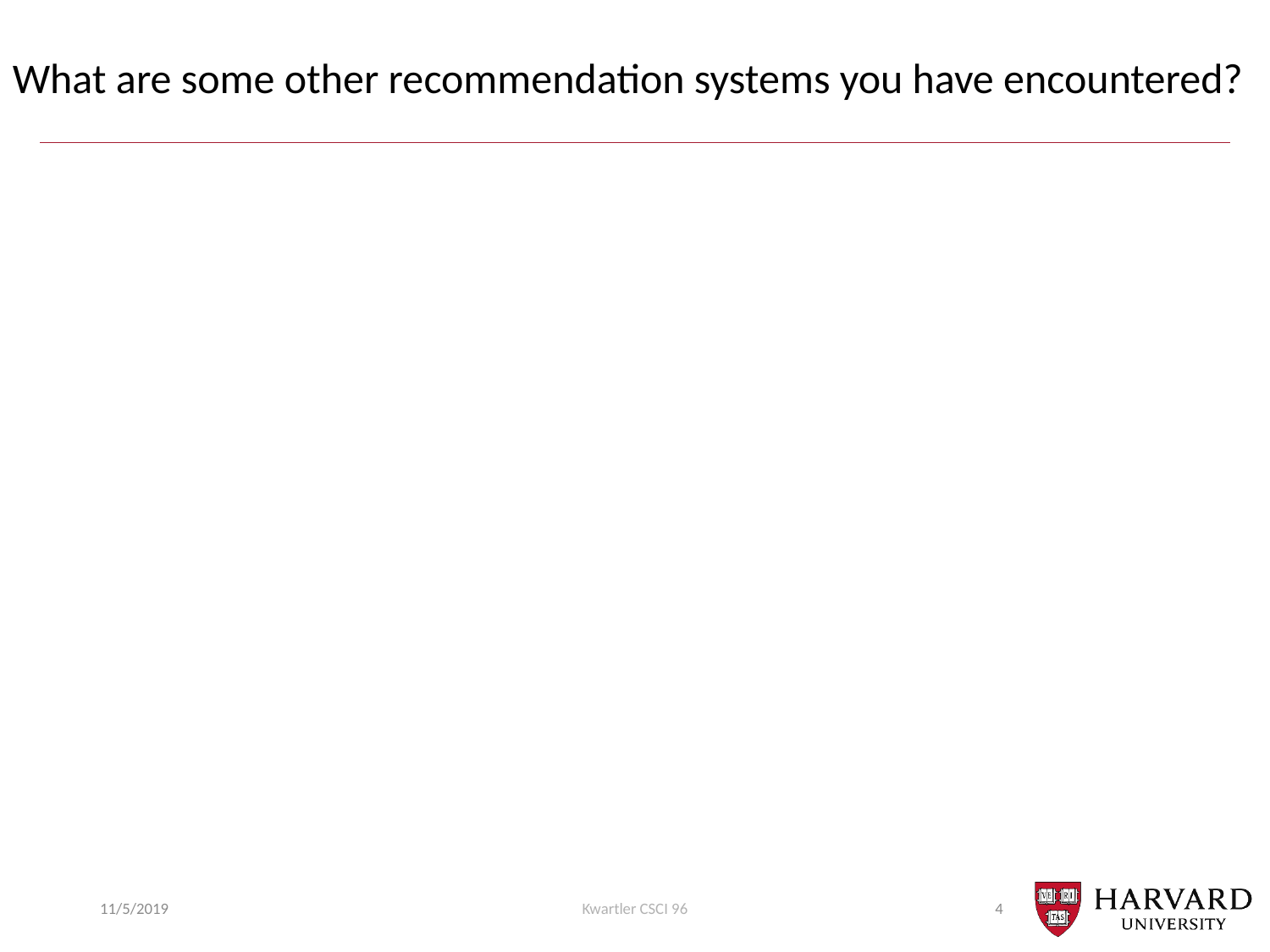

# What are some other recommendation systems you have encountered?
11/5/2019
Kwartler CSCI 96
4